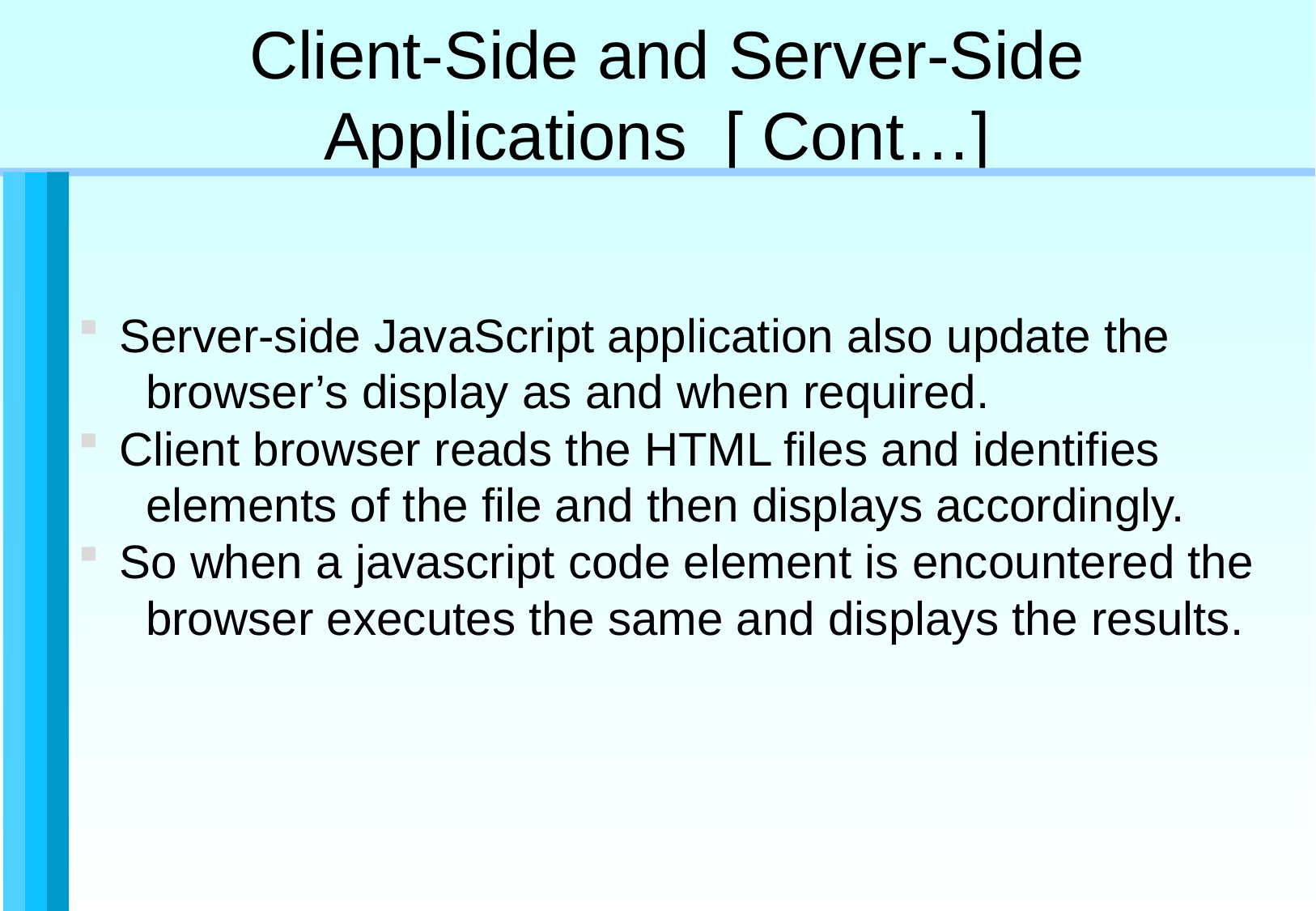

Client-Side and Server-Side
Applications  [ Cont…]

 Server-side JavaScript application also update the
   browser’s display as and when required.
 Client browser reads the HTML files and identifies
   elements of the file and then displays accordingly.
 So when a javascript code element is encountered the
   browser executes the same and displays the results.
Introduction to HTML and Javascript / 12 of  34